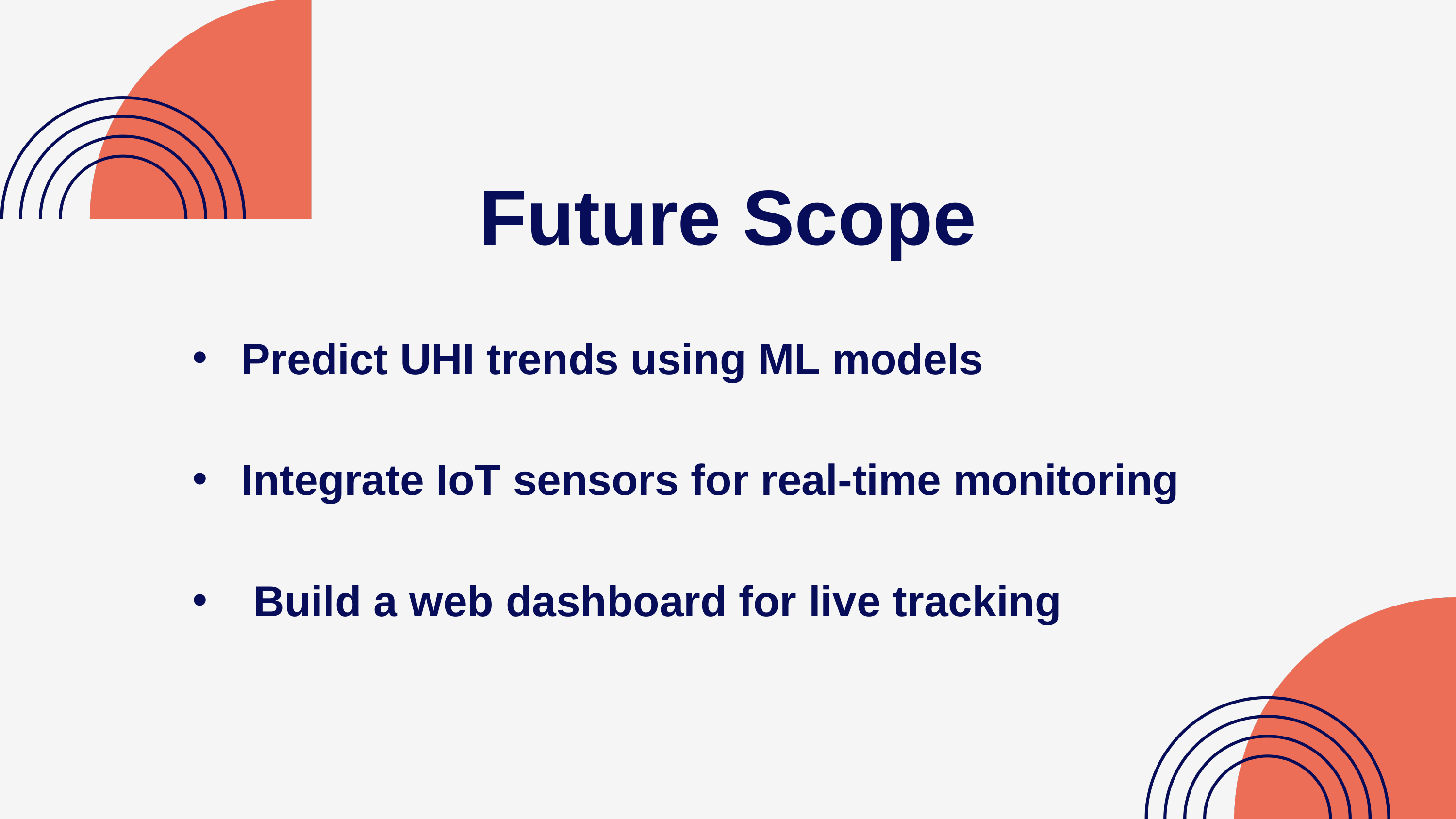

Future Scope
 Predict UHI trends using ML models

 Integrate IoT sensors for real-time monitoring

  Build a web dashboard for live tracking